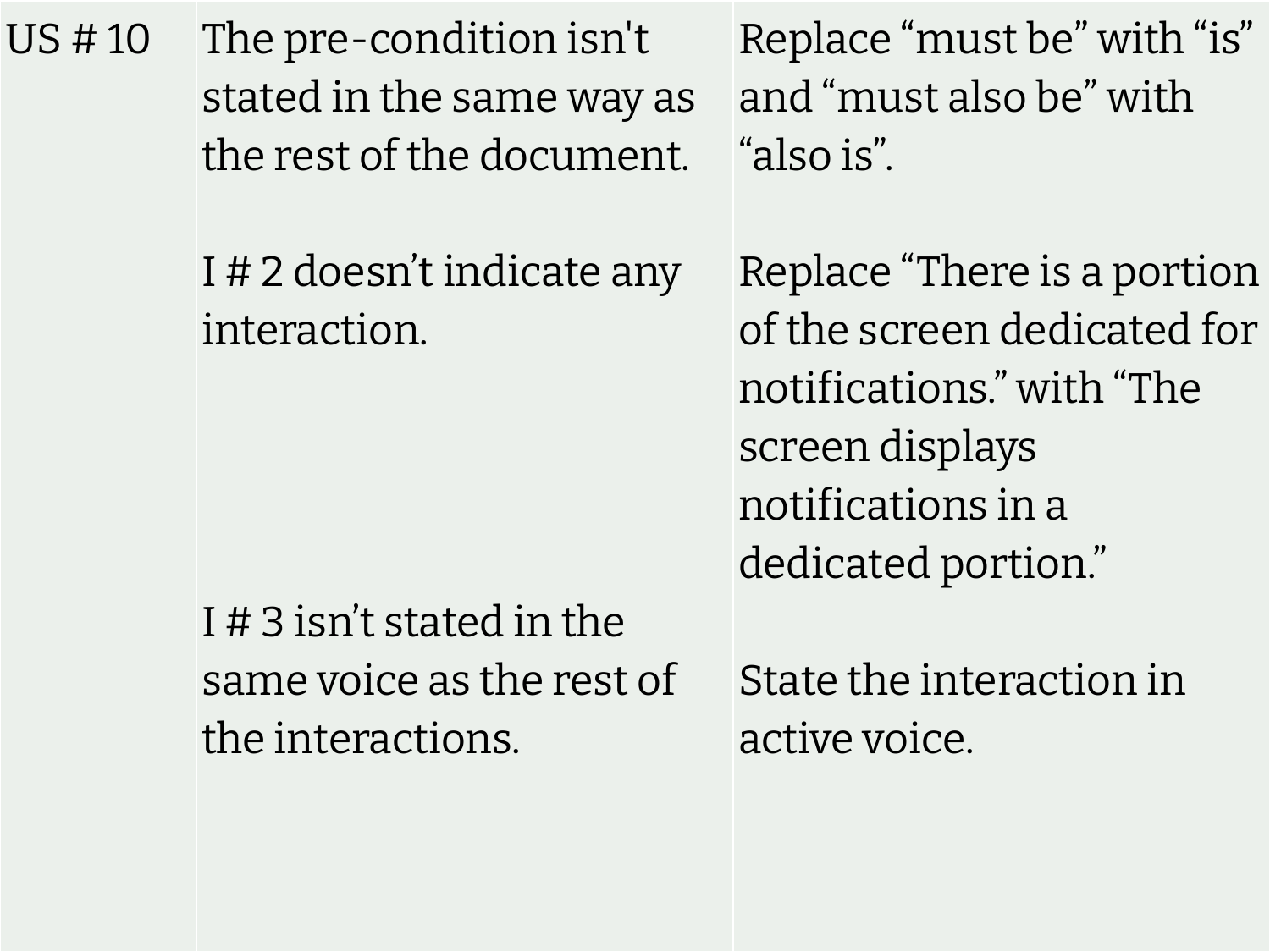

| US # 10 | The pre-condition isn't stated in the same way as the rest of the document.   I # 2 doesn’t indicate any interaction.         I # 3 isn’t stated in the same voice as the rest of the interactions. | Replace “must be” with “is” and “must also be” with “also is”.   Replace “There is a portion of the screen dedicated for notifications.” with “The screen displays notifications in a dedicated portion.”   State the interaction in active voice. |
| --- | --- | --- |
#